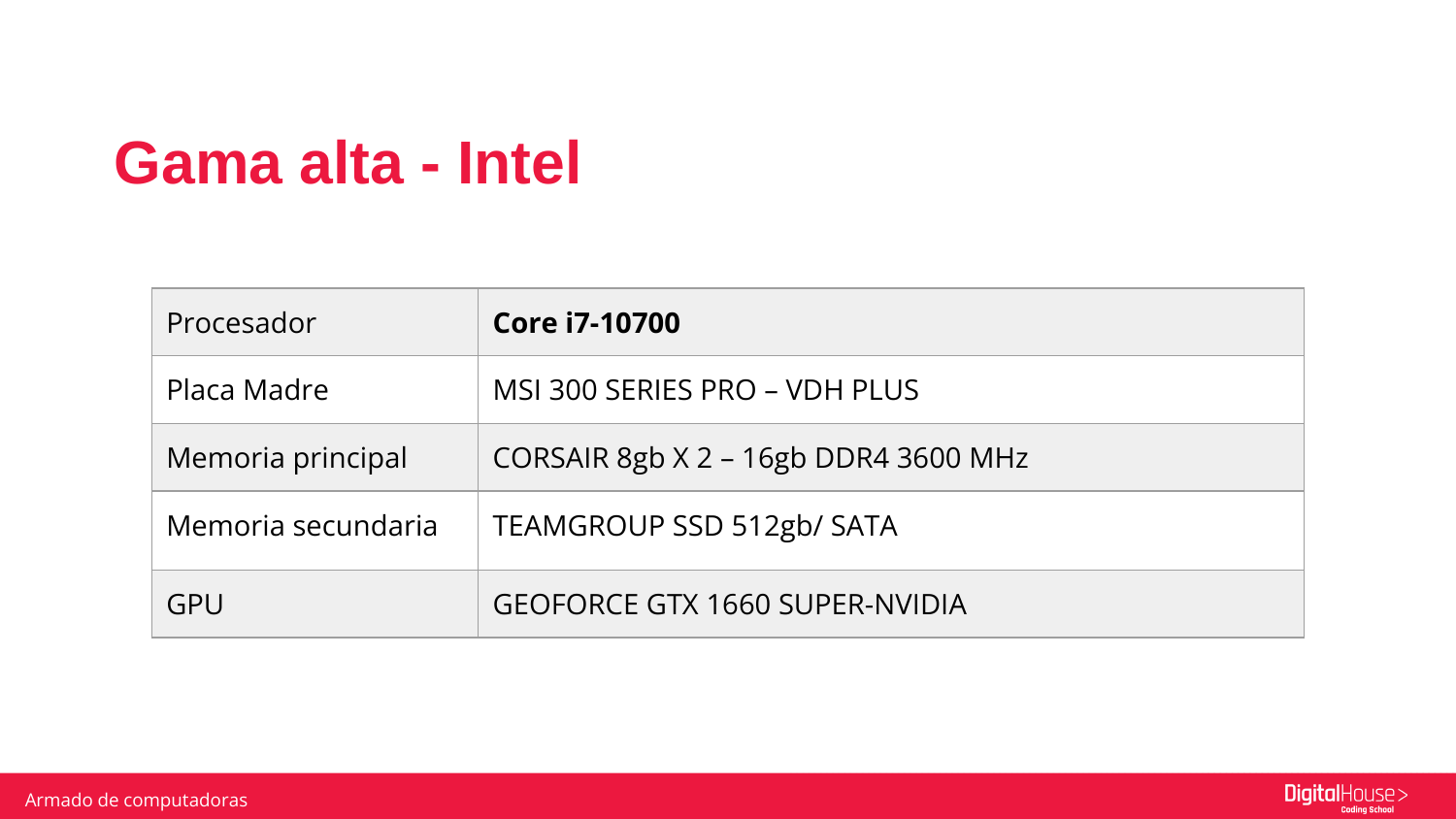

Gama alta - Intel

| Procesador | Core i7-10700 |
| --- | --- |
| Placa Madre | MSI 300 SERIES PRO – VDH PLUS |
| Memoria principal | CORSAIR 8gb X 2 – 16gb DDR4 3600 MHz |
| Memoria secundaria | TEAMGROUP SSD 512gb/ SATA |
| GPU | GEOFORCE GTX 1660 SUPER-NVIDIA |